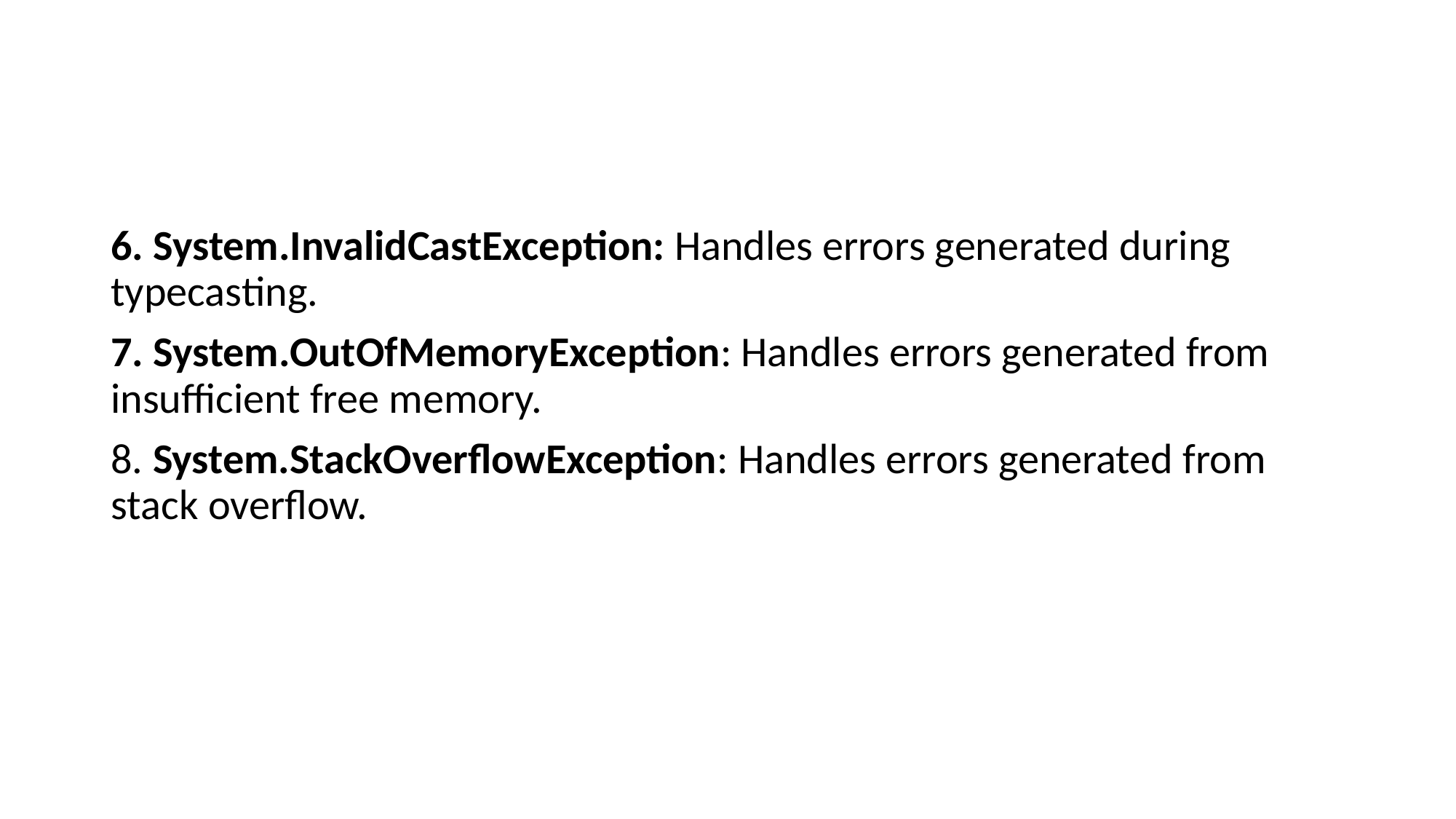

#
6. System.InvalidCastException: Handles errors generated during typecasting.
7. System.OutOfMemoryException: Handles errors generated from insufficient free memory.
8. System.StackOverflowException: Handles errors generated from stack overflow.